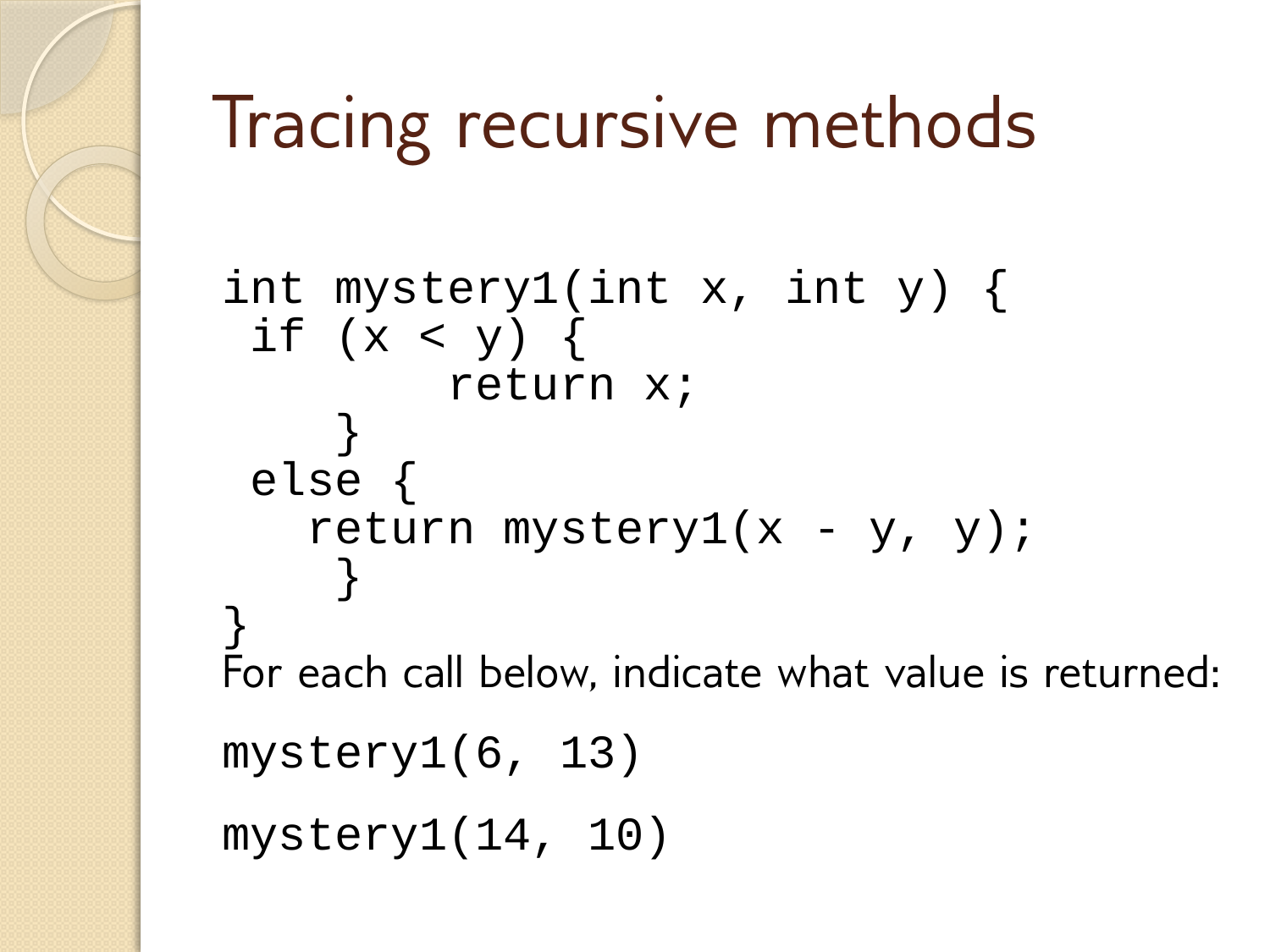

# Tracing recursive methods

int mystery1(int x, int y) {
 if (x < y) {
        return x;
    }
 else {
   return mystery1(x - y, y);
    }
}
For each call below, indicate what value is returned:
mystery1(6, 13)
mystery1(14, 10)